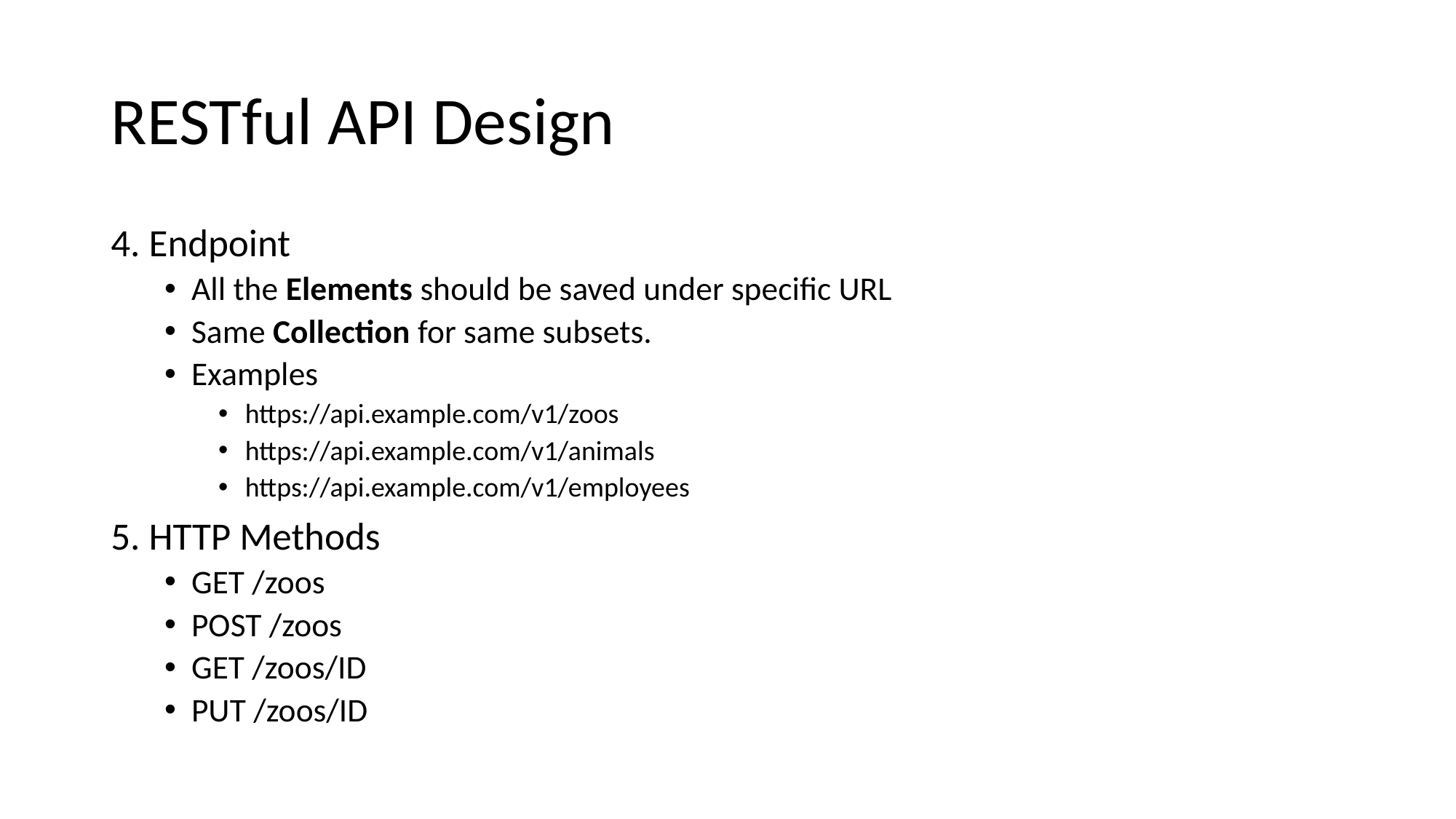

# RESTful API Design
4. Endpoint
All the Elements should be saved under specific URL
Same Collection for same subsets.
Examples
https://api.example.com/v1/zoos
https://api.example.com/v1/animals
https://api.example.com/v1/employees
5. HTTP Methods
GET /zoos
POST /zoos
GET /zoos/ID
PUT /zoos/ID